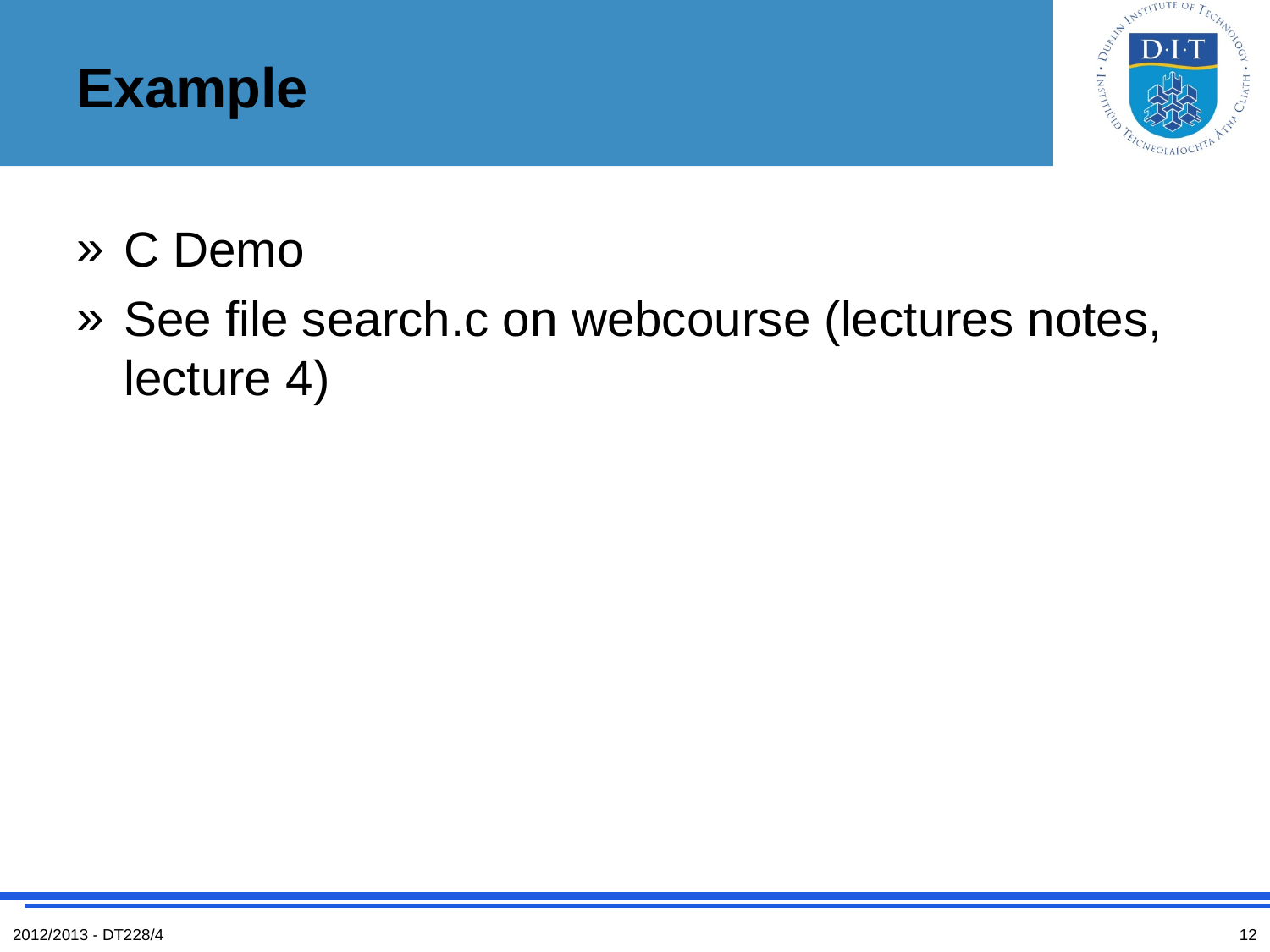

# Example
C Demo
See file search.c on webcourse (lectures notes, lecture 4)
2012/2013 - DT228/4
12